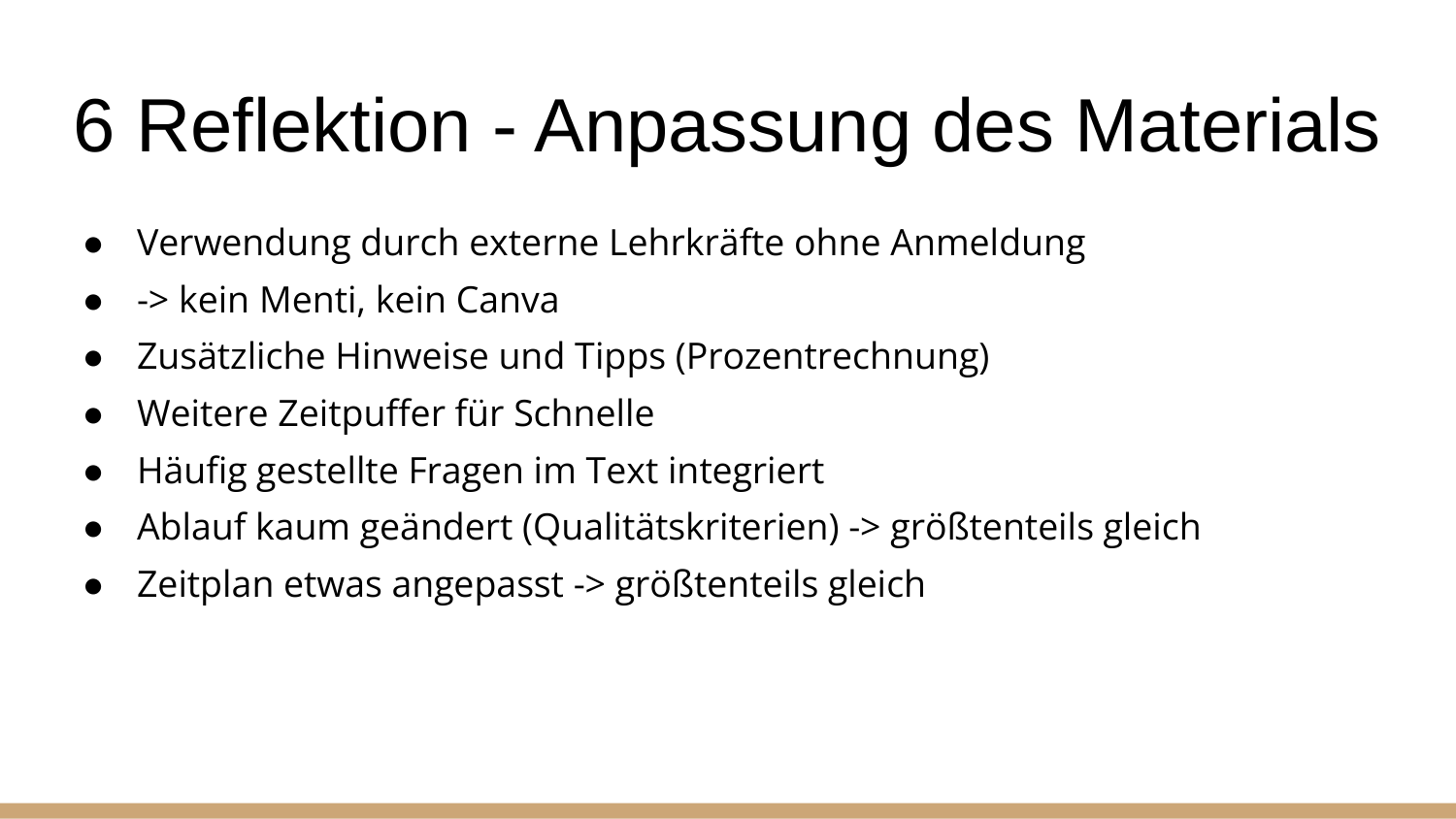

# 6 Reflektion - Anpassung des Materials
Verwendung durch externe Lehrkräfte ohne Anmeldung
-> kein Menti, kein Canva
Zusätzliche Hinweise und Tipps (Prozentrechnung)
Weitere Zeitpuffer für Schnelle
Häufig gestellte Fragen im Text integriert
Ablauf kaum geändert (Qualitätskriterien) -> größtenteils gleich
Zeitplan etwas angepasst -> größtenteils gleich